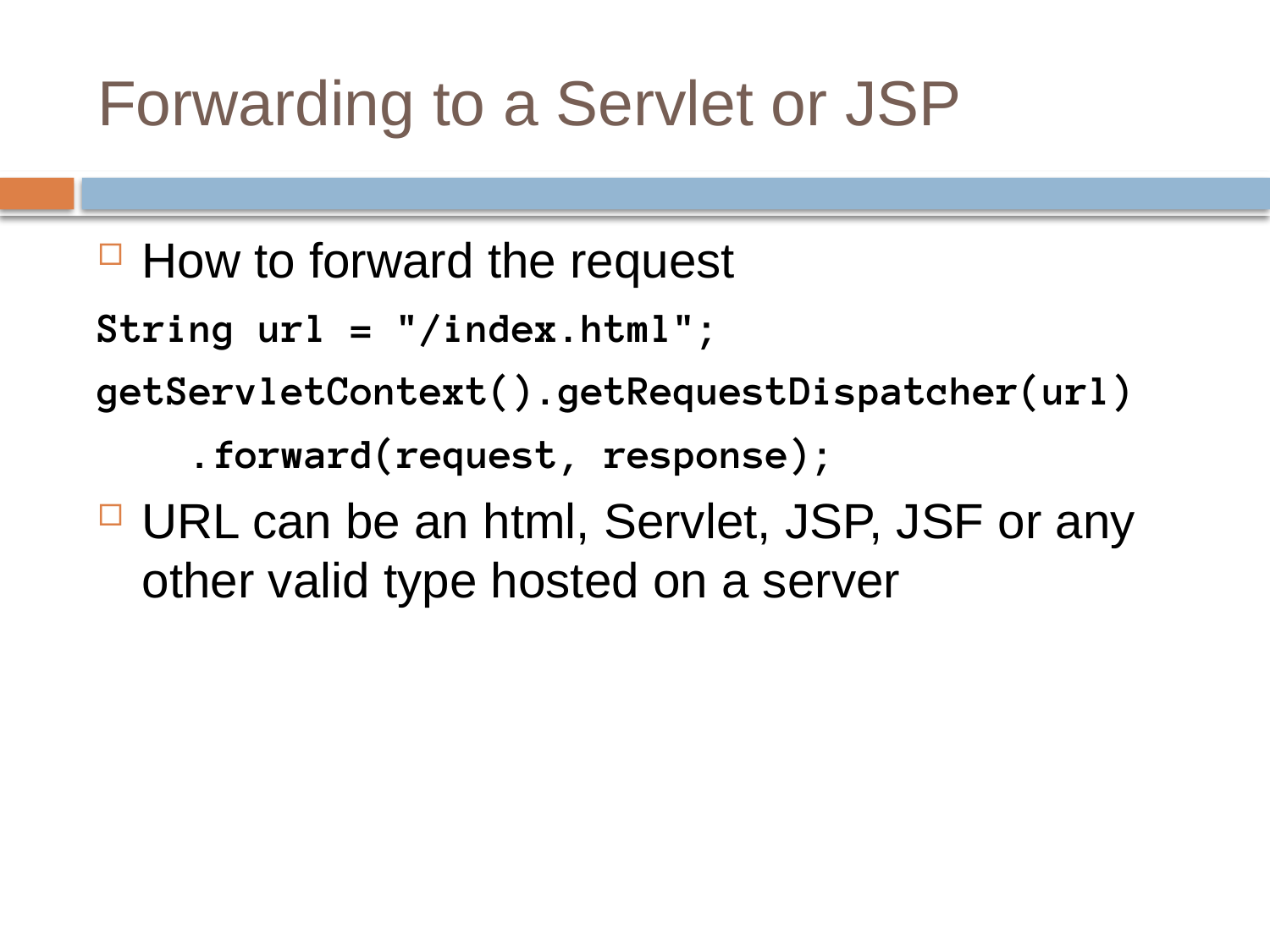

# Forwarding to a Servlet or JSP
How to forward the request
String url = "/index.html";
getServletContext().getRequestDispatcher(url)
    .forward(request, response);
URL can be an html, Servlet, JSP, JSF or any other valid type hosted on a server